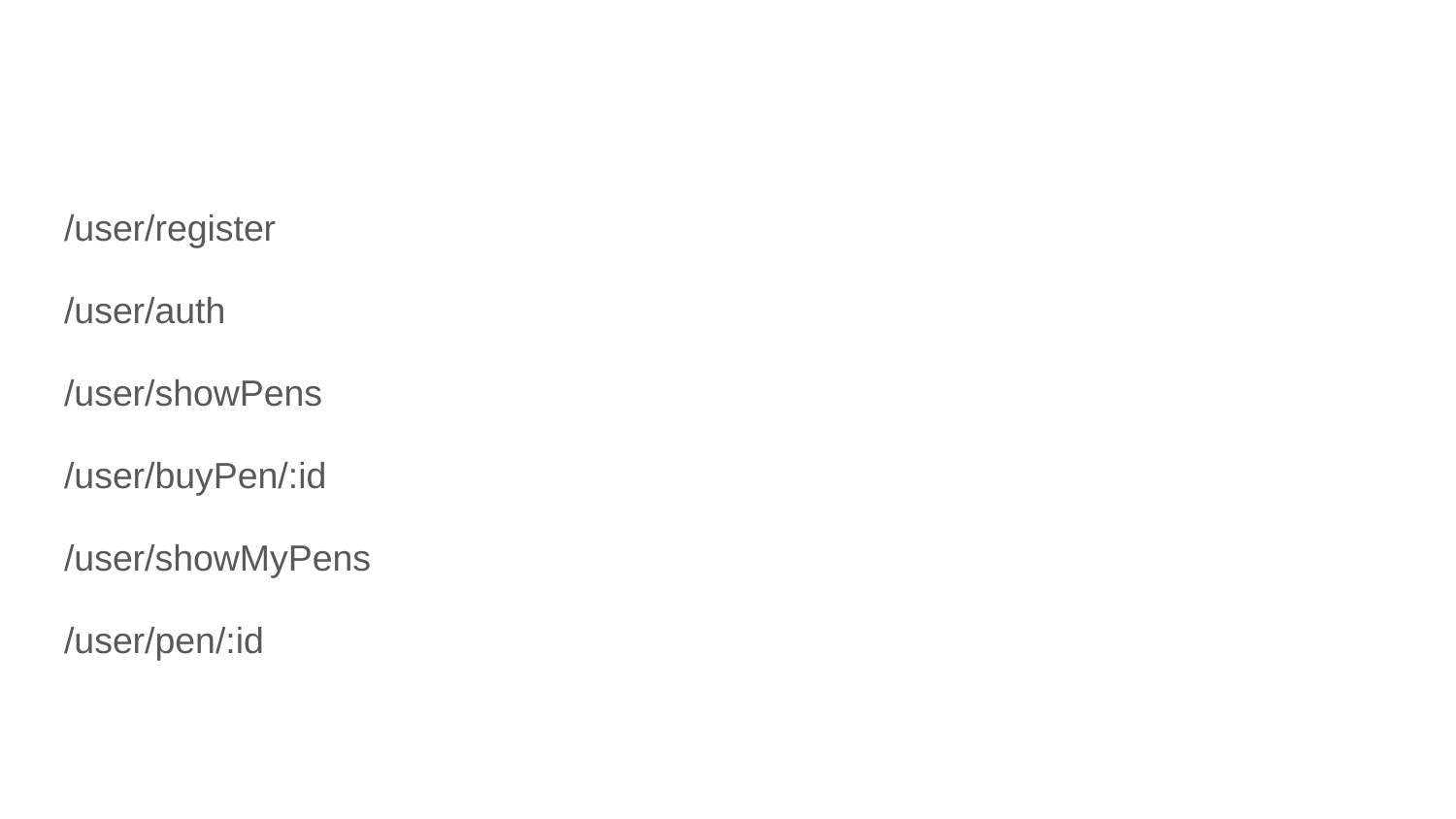

#
/user/register
/user/auth
/user/showPens
/user/buyPen/:id
/user/showMyPens
/user/pen/:id